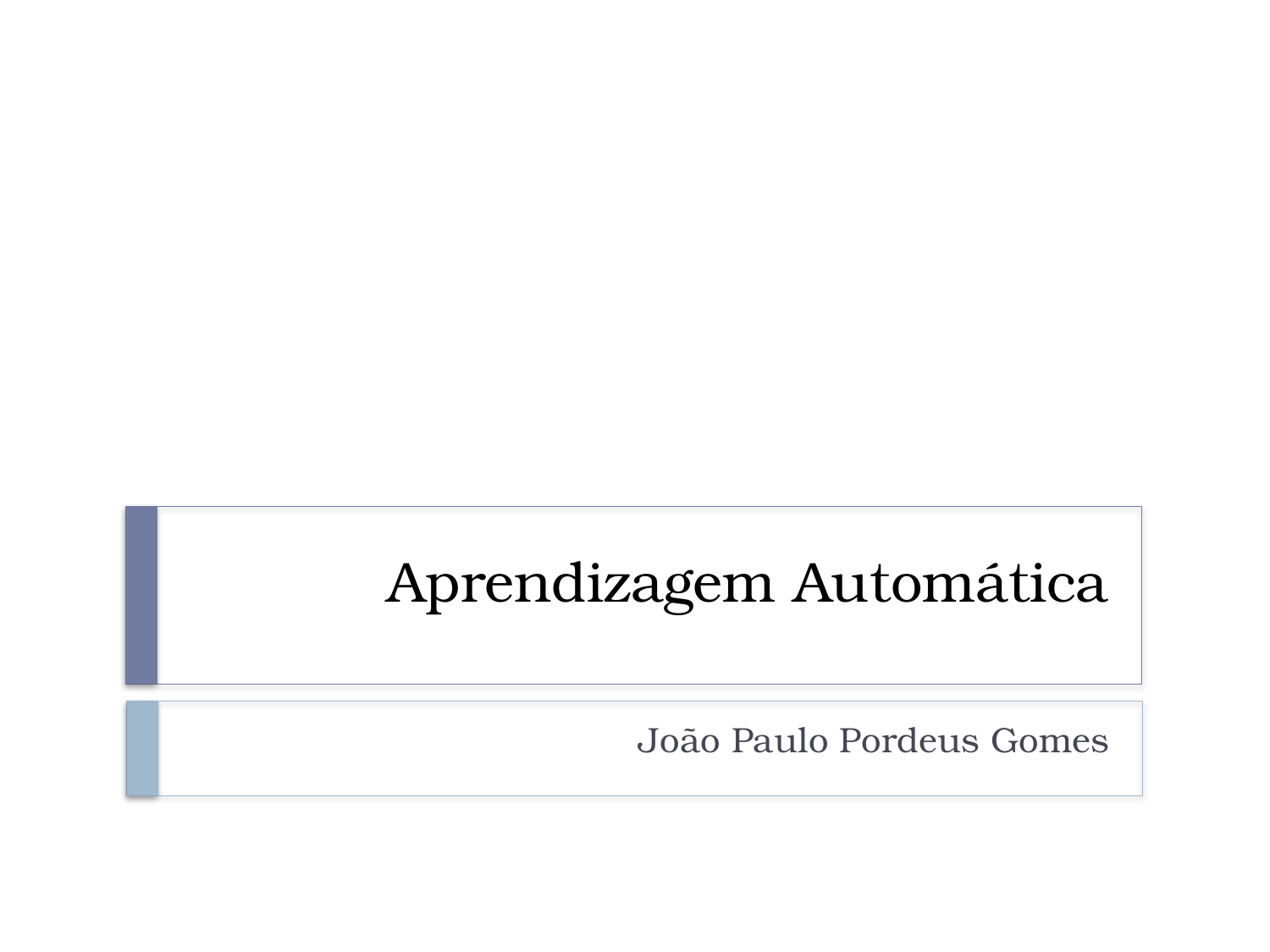

# Aprendizagem Automática
João Paulo Pordeus Gomes